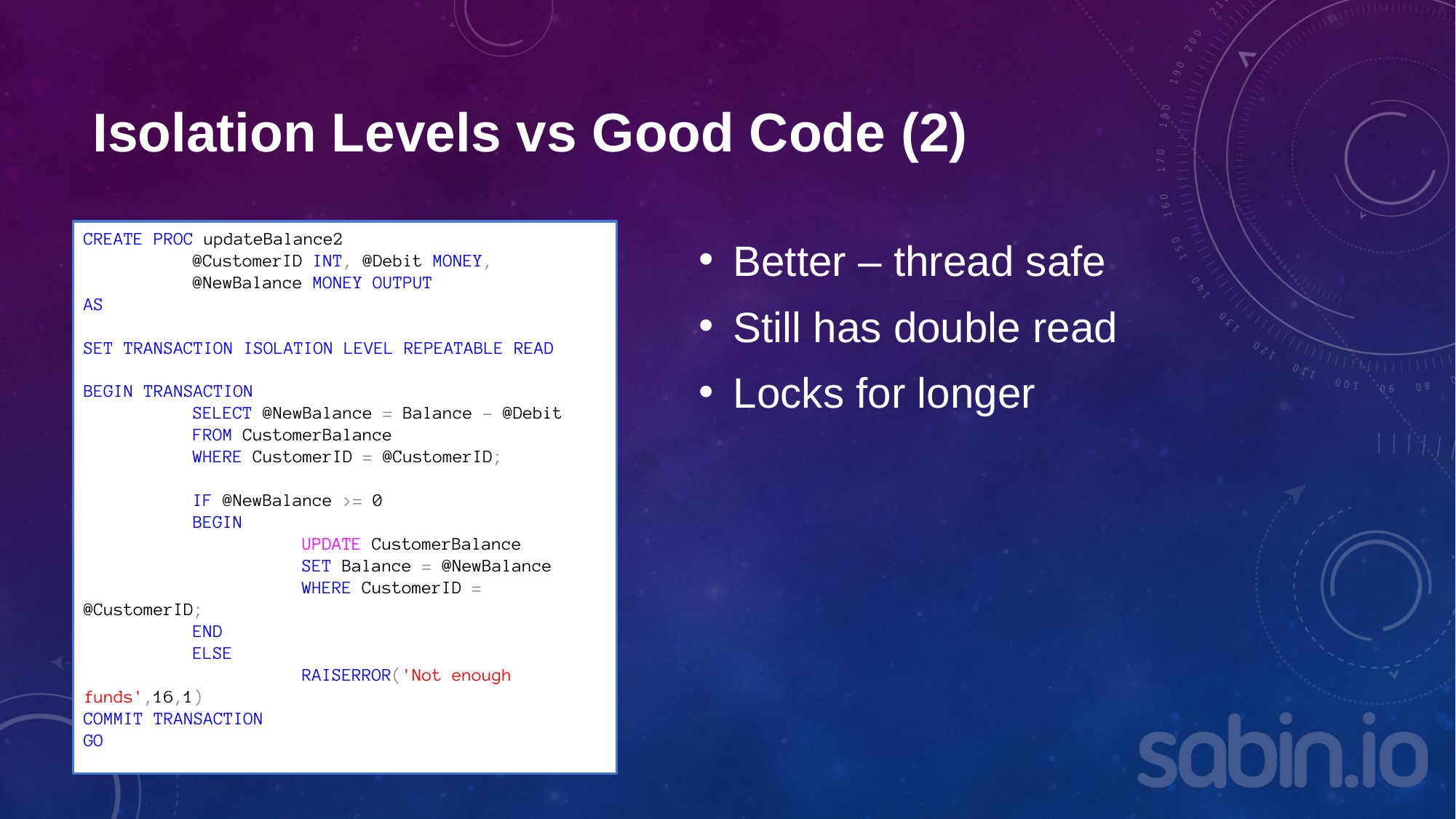

# Isolation Levels vs Good Code (2)
CREATE PROC updateBalance2
	@CustomerID INT, @Debit MONEY,
	@NewBalance MONEY OUTPUT
AS

SET TRANSACTION ISOLATION LEVEL REPEATABLE READ

BEGIN TRANSACTION
	SELECT @NewBalance = Balance - @Debit
	FROM CustomerBalance
	WHERE CustomerID = @CustomerID;

	IF @NewBalance >= 0
	BEGIN
		UPDATE CustomerBalance
		SET Balance = @NewBalance
		WHERE CustomerID = @CustomerID;
	END
	ELSE
		RAISERROR('Not enough funds',16,1)
COMMIT TRANSACTION
GO

Better – thread safe
Still has double read
Locks for longer